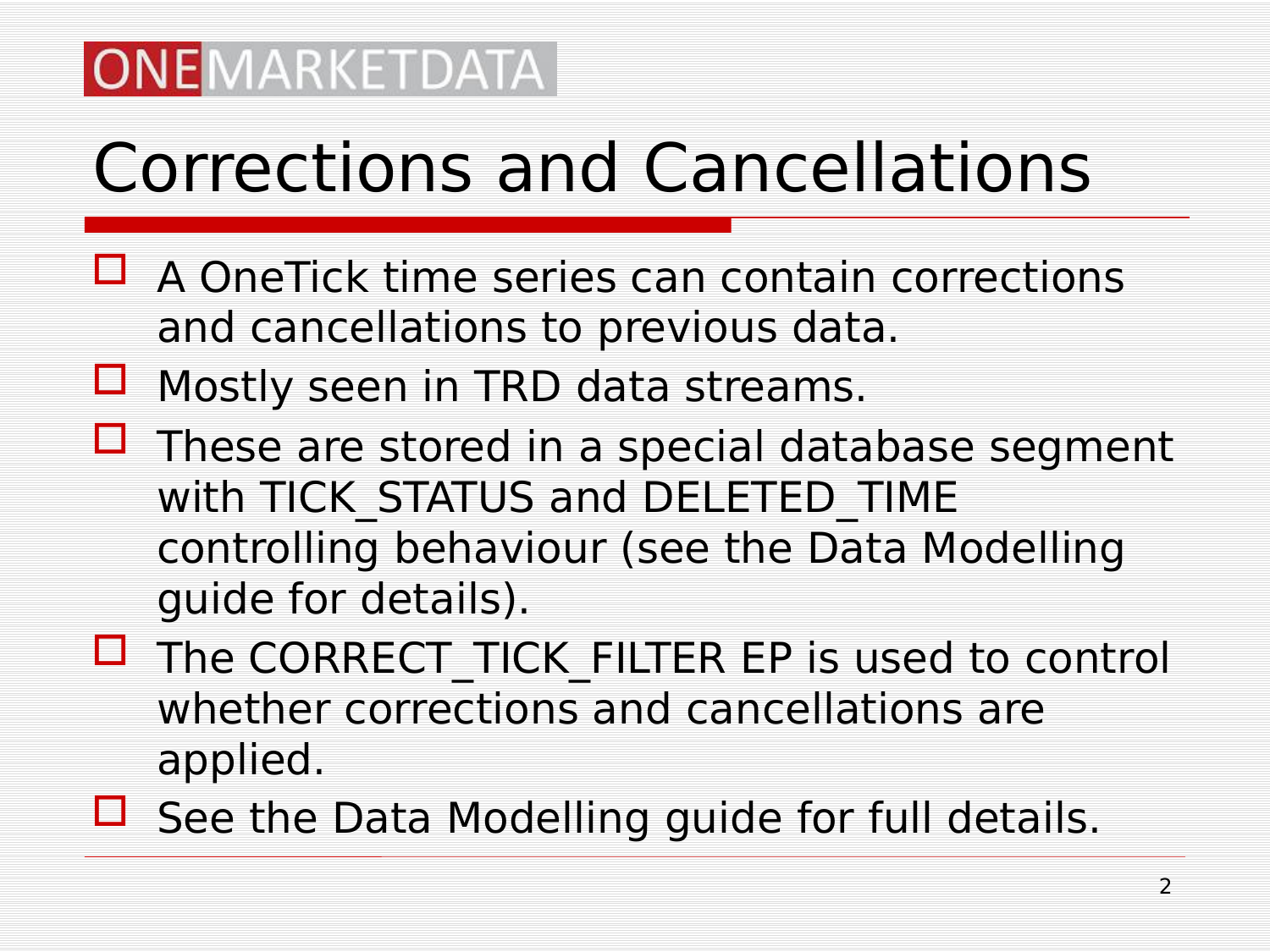

# Corrections and Cancellations
A OneTick time series can contain corrections and cancellations to previous data.
Mostly seen in TRD data streams.
These are stored in a special database segment with TICK_STATUS and DELETED_TIME controlling behaviour (see the Data Modelling guide for details).
The CORRECT_TICK_FILTER EP is used to control whether corrections and cancellations are applied.
See the Data Modelling guide for full details.

2